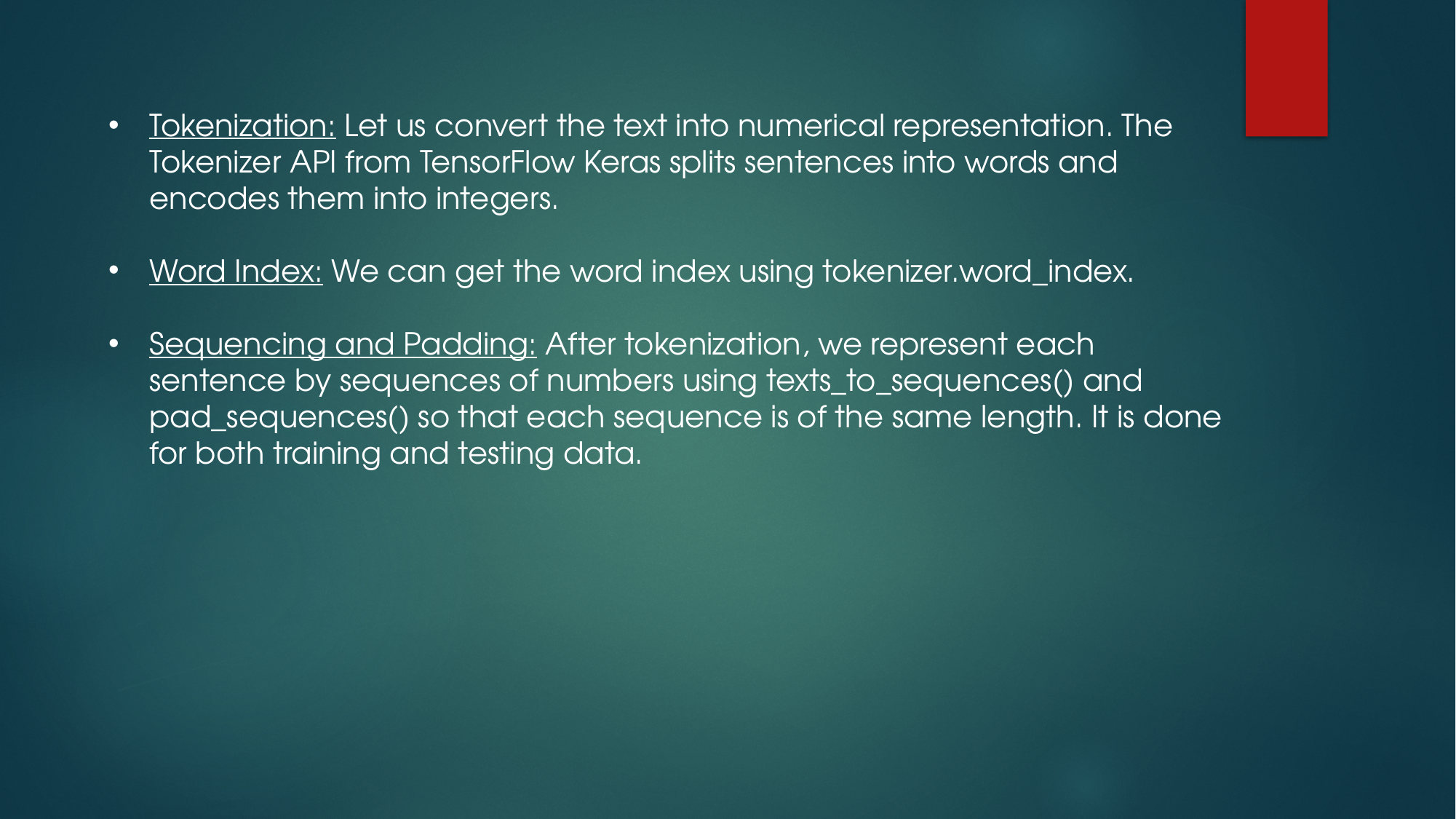

Tokenization: Let us convert the text into numerical representation. The Tokenizer API from TensorFlow Keras splits sentences into words and encodes them into integers.

Word Index: We can get the word index using tokenizer.word_index.

Sequencing and Padding: After tokenization, we represent each sentence by sequences of numbers using texts_to_sequences() and pad_sequences() so that each sequence is of the same length. It is done for both training and testing data.